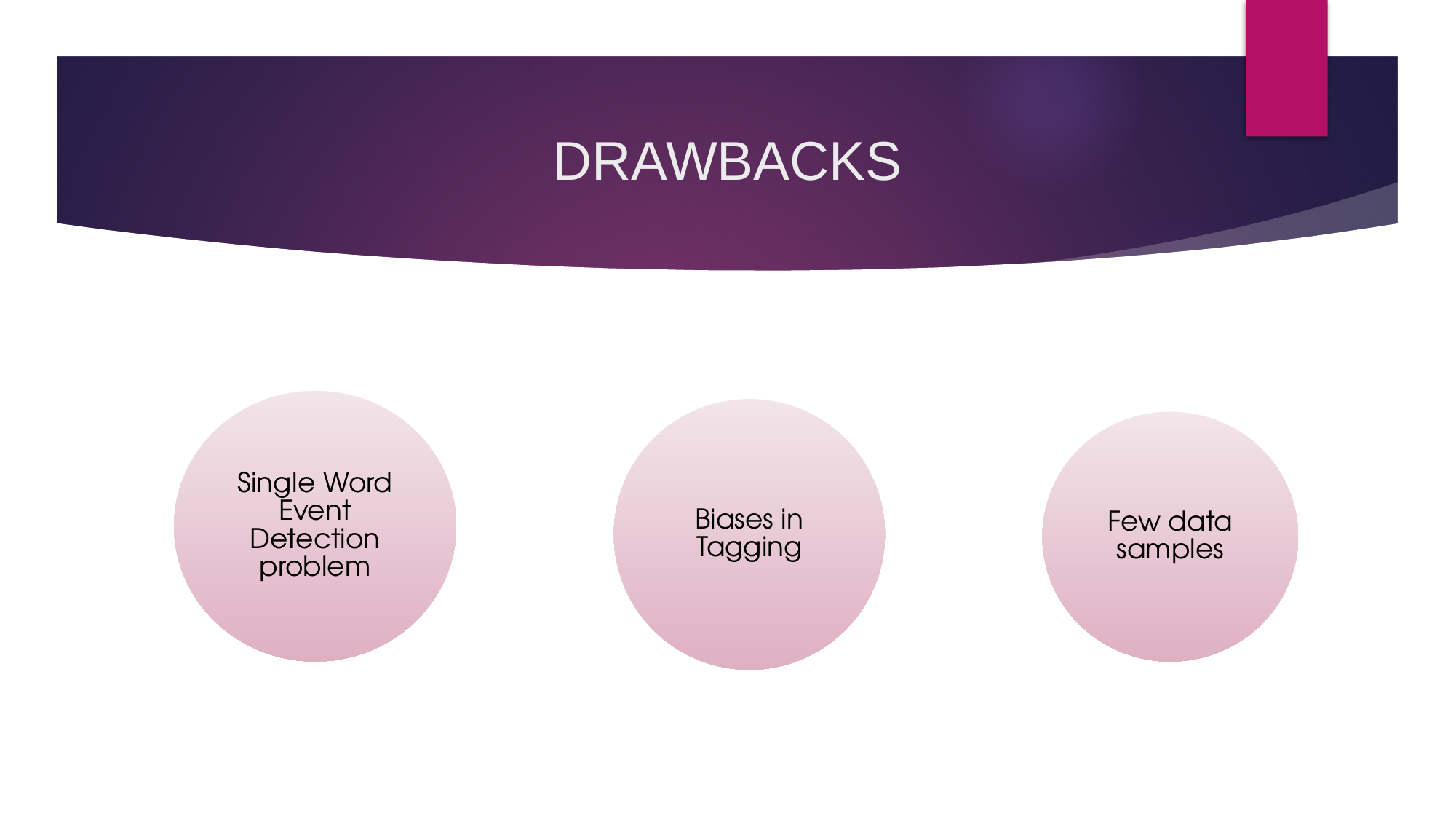

# DRAWBACKS
Single Word Event Detection problem
Biases in Tagging
Few data samples